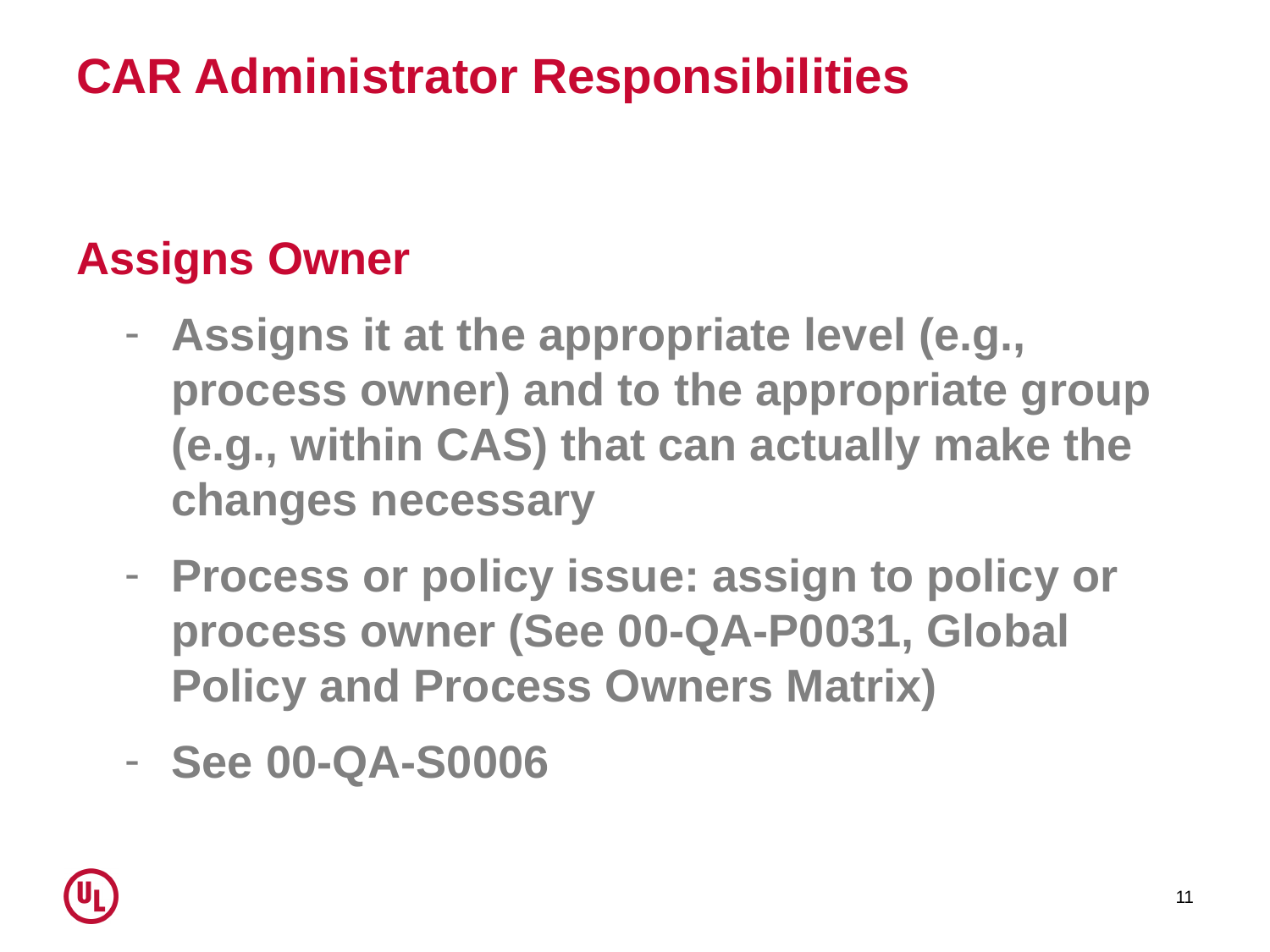

# CAR Administrator Responsibilities
Assigns Owner
Assigns it at the appropriate level (e.g., process owner) and to the appropriate group (e.g., within CAS) that can actually make the changes necessary
Process or policy issue: assign to policy or process owner (See 00-QA-P0031, Global Policy and Process Owners Matrix)
See 00-QA-S0006
11